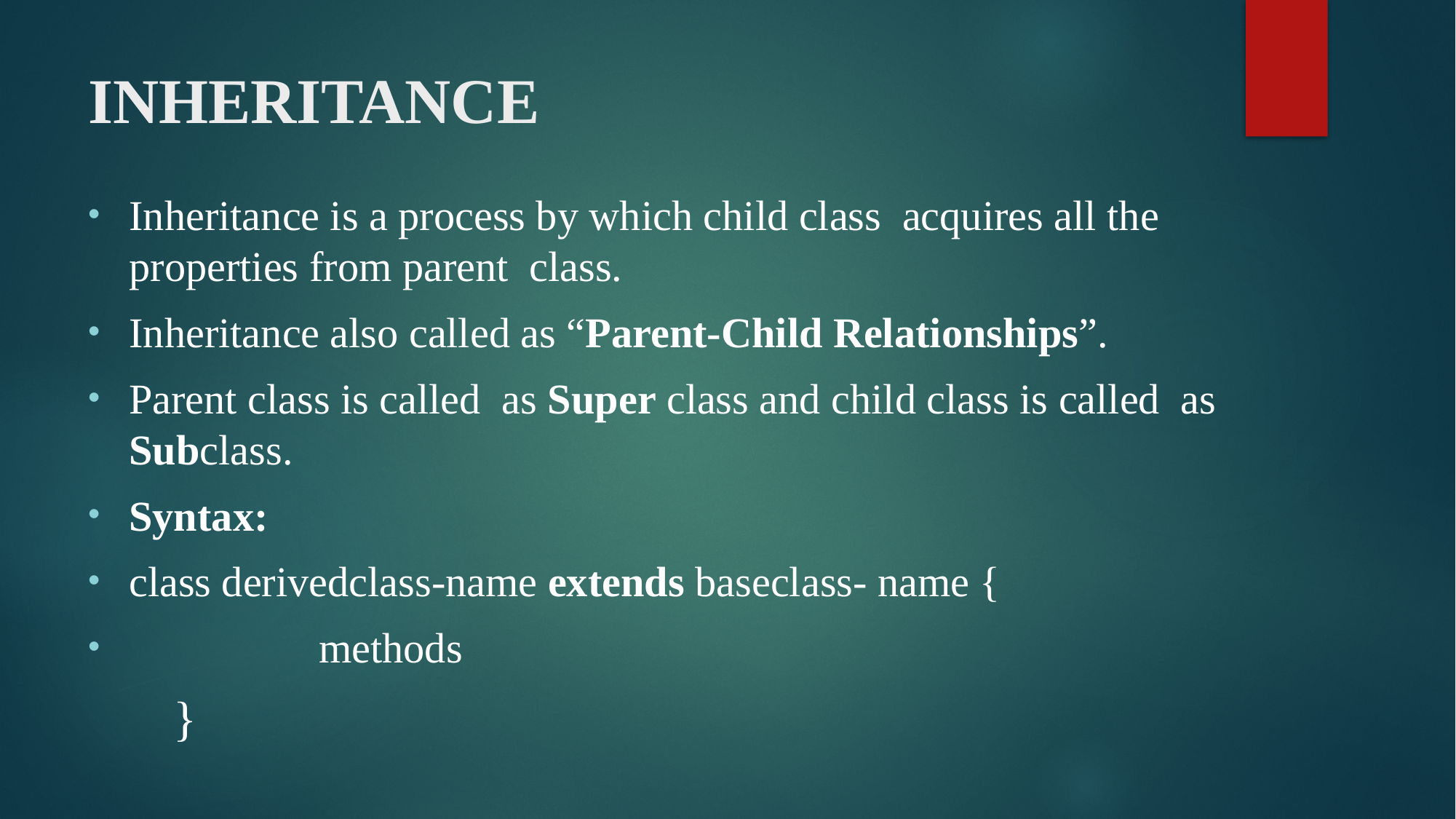

# INHERITANCE
Inheritance is a process by which child class  acquires all the properties from parent  class.
Inheritance also called as “Parent-Child Relationships”.
Parent class is called  as Super class and child class is called  as Subclass.
Syntax:
class derivedclass-name extends baseclass- name {
                  methods
       }